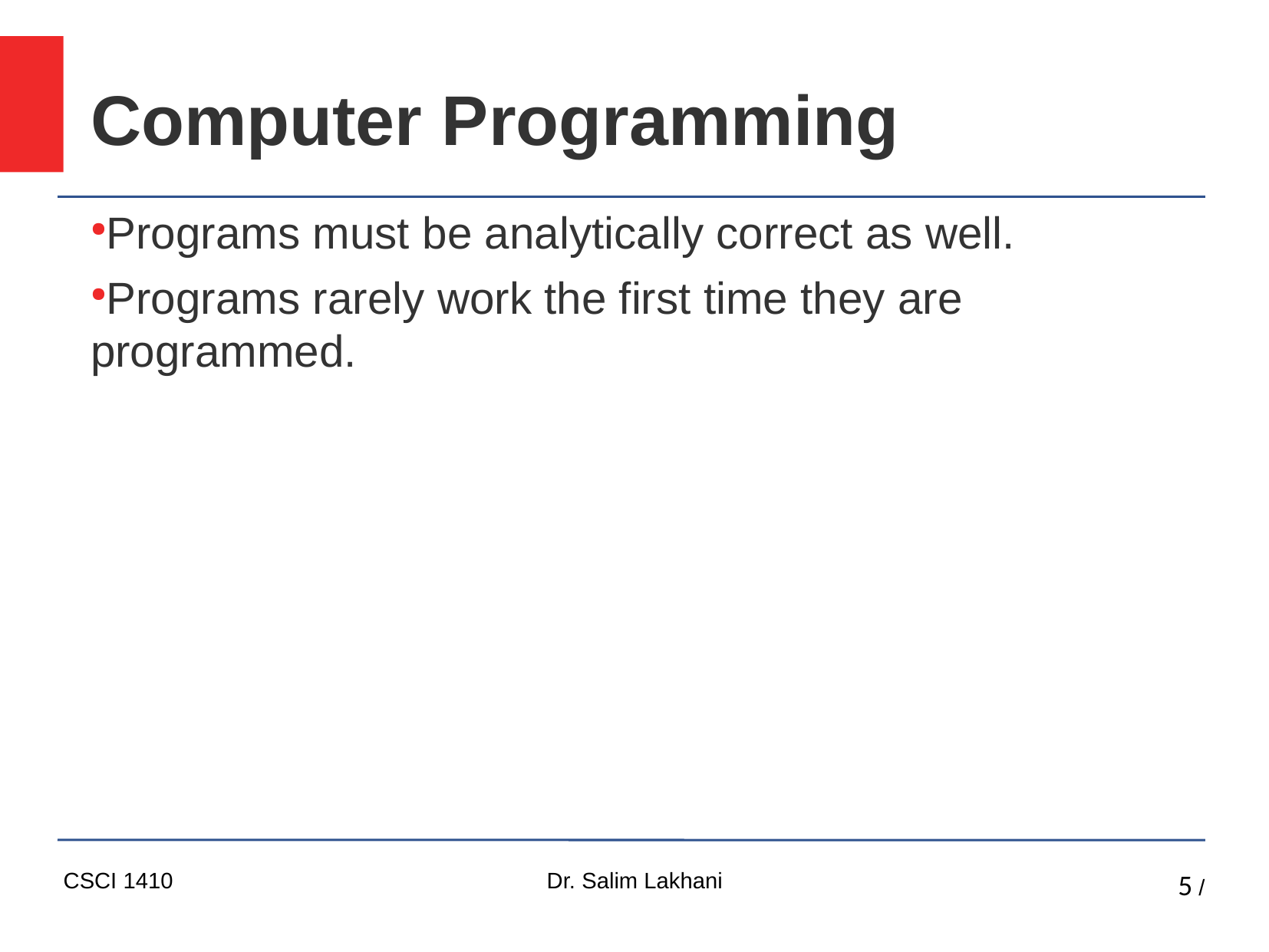

Computer Programming
Programs must be analytically correct as well.
Programs rarely work the first time they are programmed.

CSCI 1410
Dr. Salim Lakhani
5 /